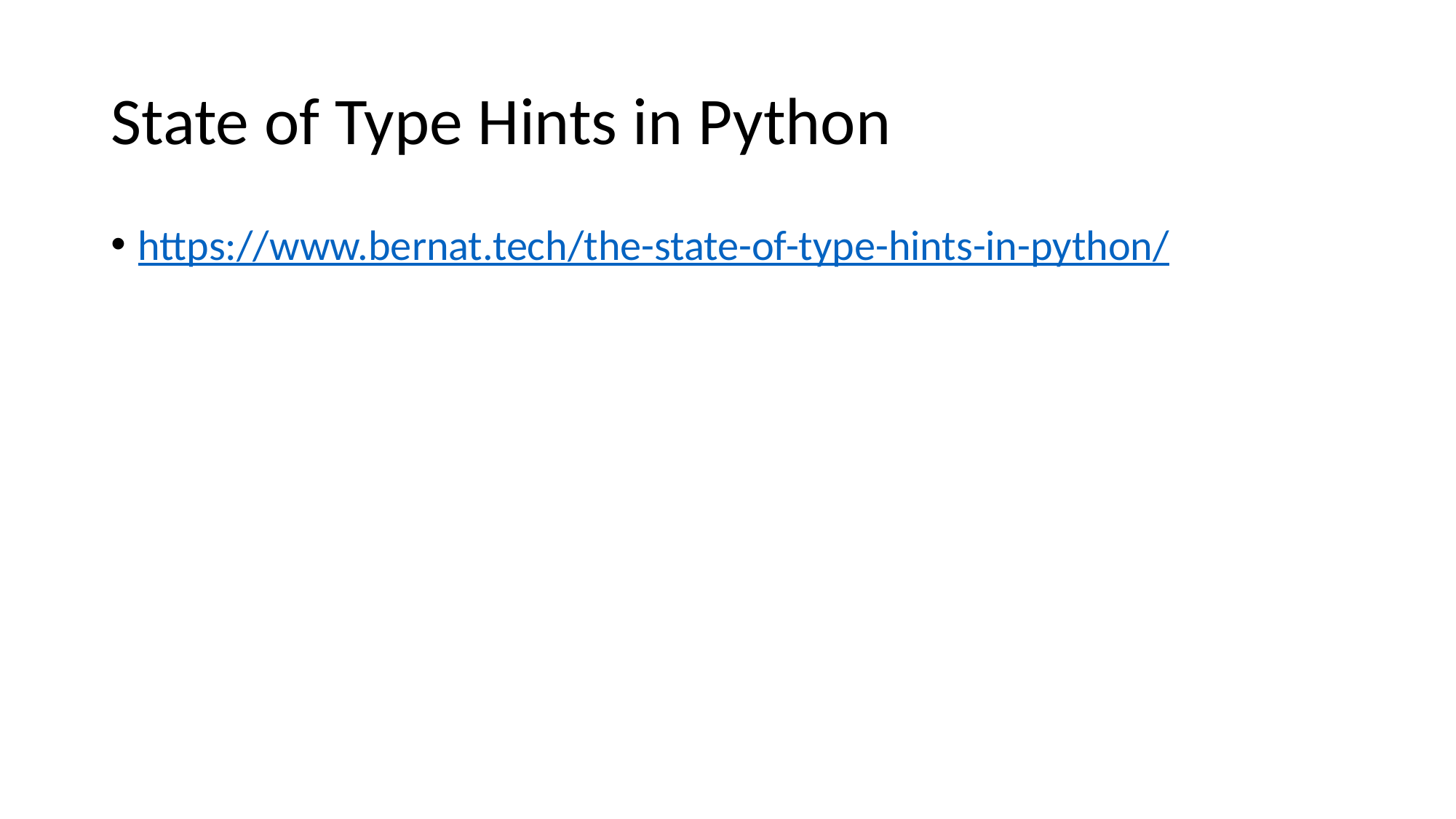

# State of Type Hints in Python
https://www.bernat.tech/the-state-of-type-hints-in-python/